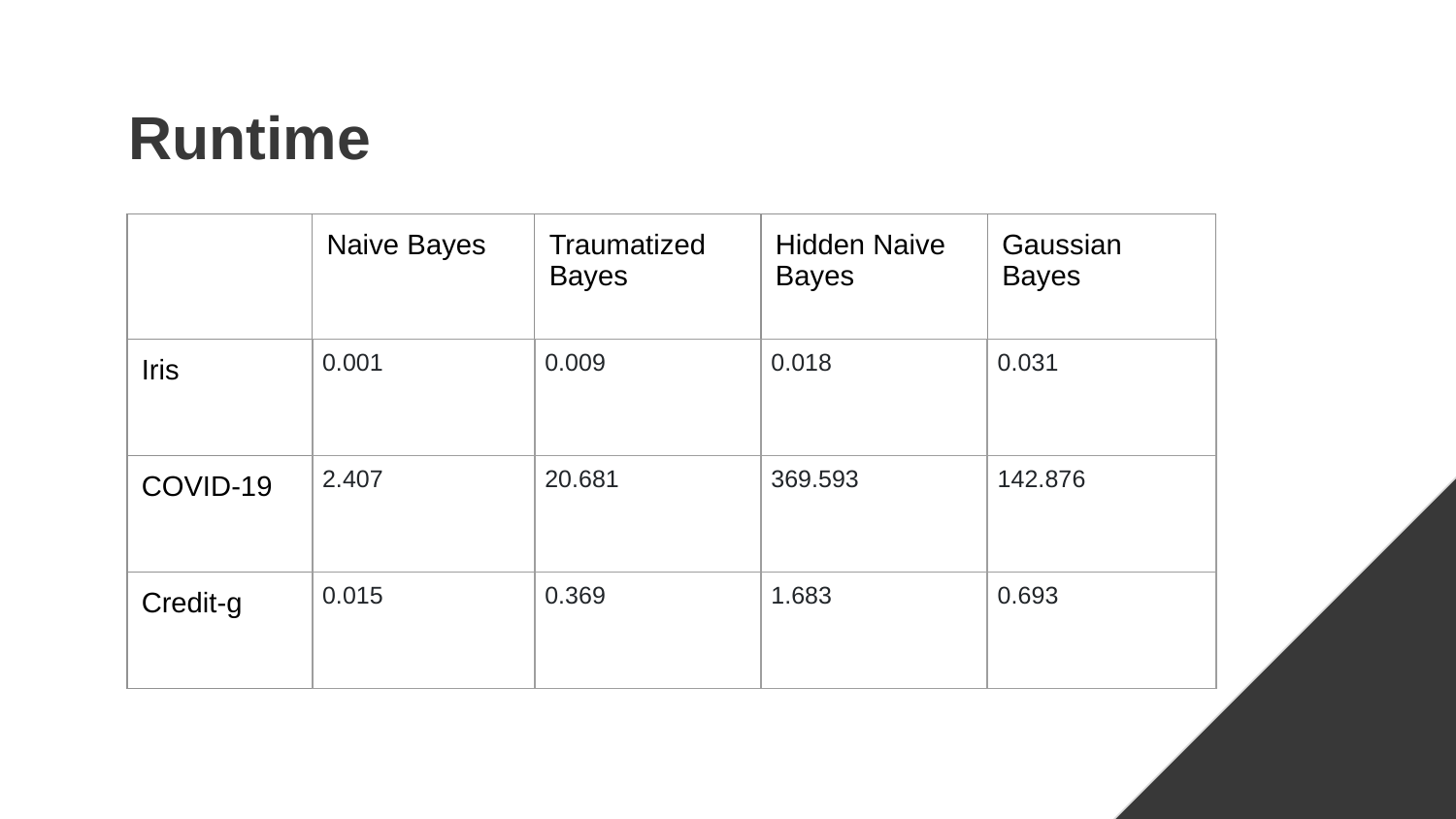

# Runtime
|  | Naive Bayes | Traumatized Bayes | Hidden Naive Bayes | Gaussian Bayes |
| --- | --- | --- | --- | --- |
| Iris | 0.001 | 0.009 | 0.018 | 0.031 |
| COVID-19 | 2.407 | 20.681 | 369.593 | 142.876 |
| Credit-g | 0.015 | 0.369 | 1.683 | 0.693 |